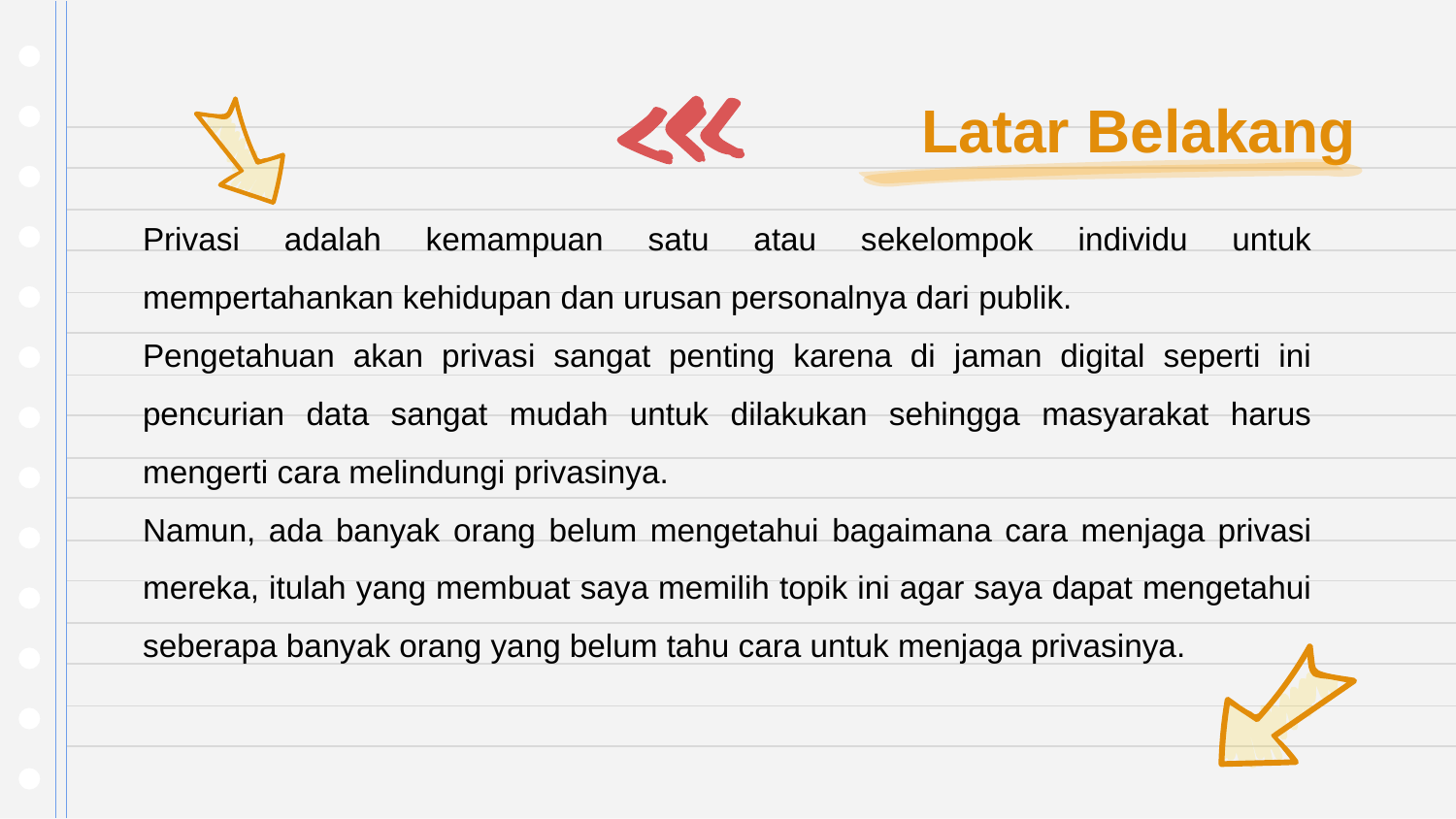

# Latar Belakang

Privasi adalah kemampuan satu atau sekelompok individu untuk mempertahankan kehidupan dan urusan personalnya dari publik.
Pengetahuan akan privasi sangat penting karena di jaman digital seperti ini pencurian data sangat mudah untuk dilakukan sehingga masyarakat harus mengerti cara melindungi privasinya.
Namun, ada banyak orang belum mengetahui bagaimana cara menjaga privasi mereka, itulah yang membuat saya memilih topik ini agar saya dapat mengetahui seberapa banyak orang yang belum tahu cara untuk menjaga privasinya.